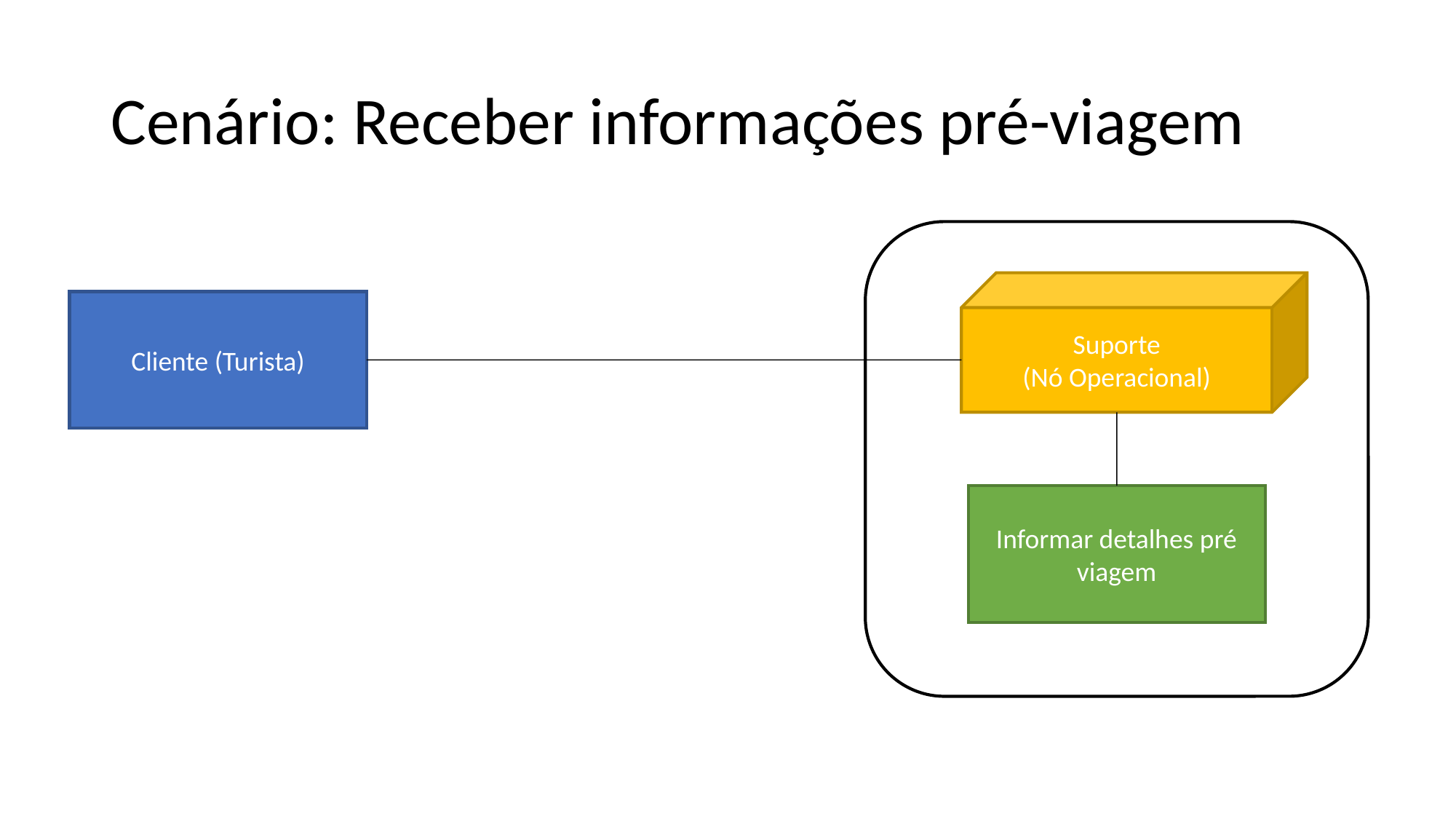

Cenário: Receber informações pré-viagem

Suporte
(Nó Operacional)
Cliente (Turista)

Informar detalhes pré viagem